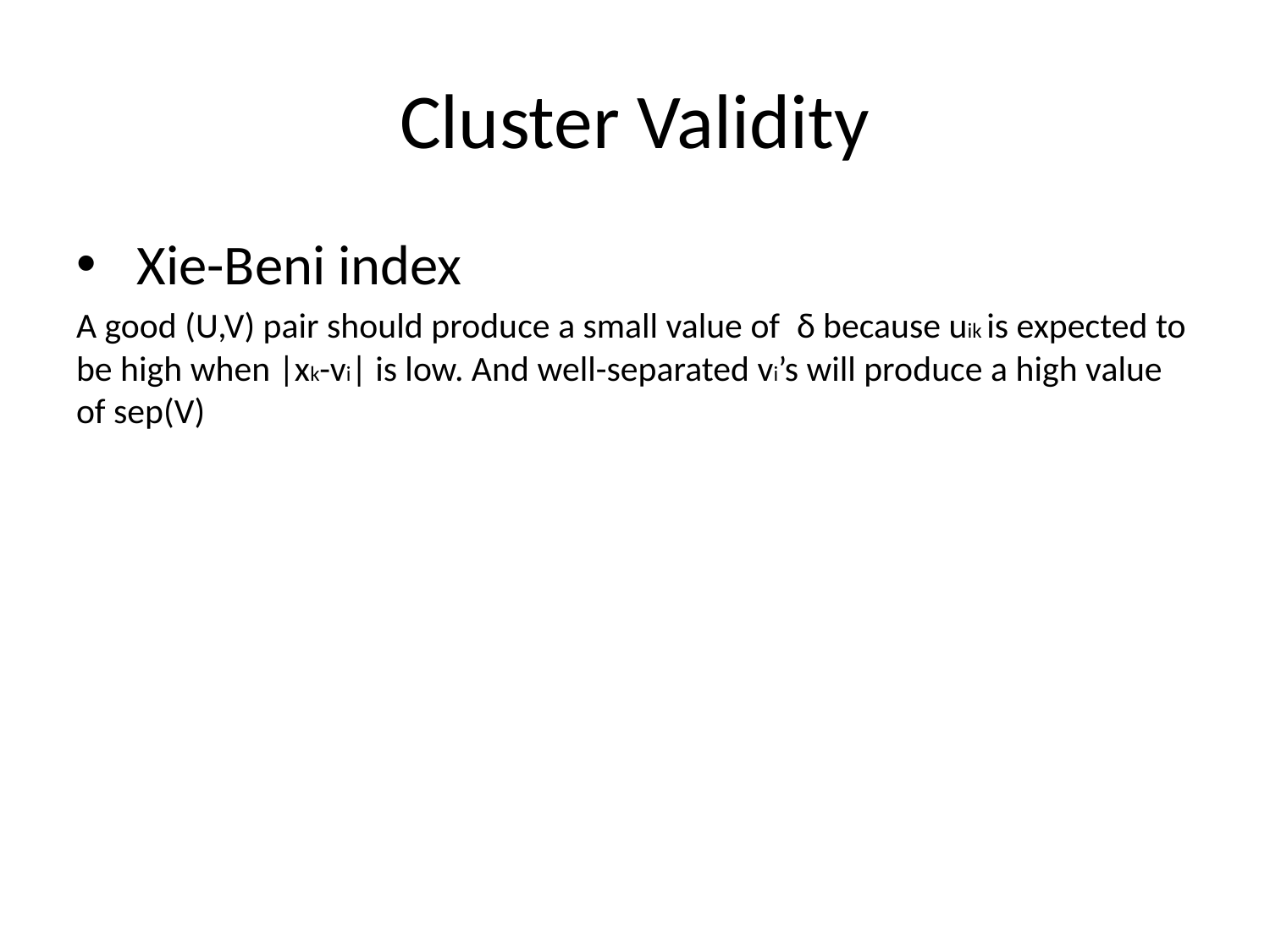

# Cluster Validity
 Xie-Beni index
A good (U,V) pair should produce a small value of  δ because uik is expected to be high when |xk-vi| is low. And well-separated vi’s will produce a high value of sep(V)